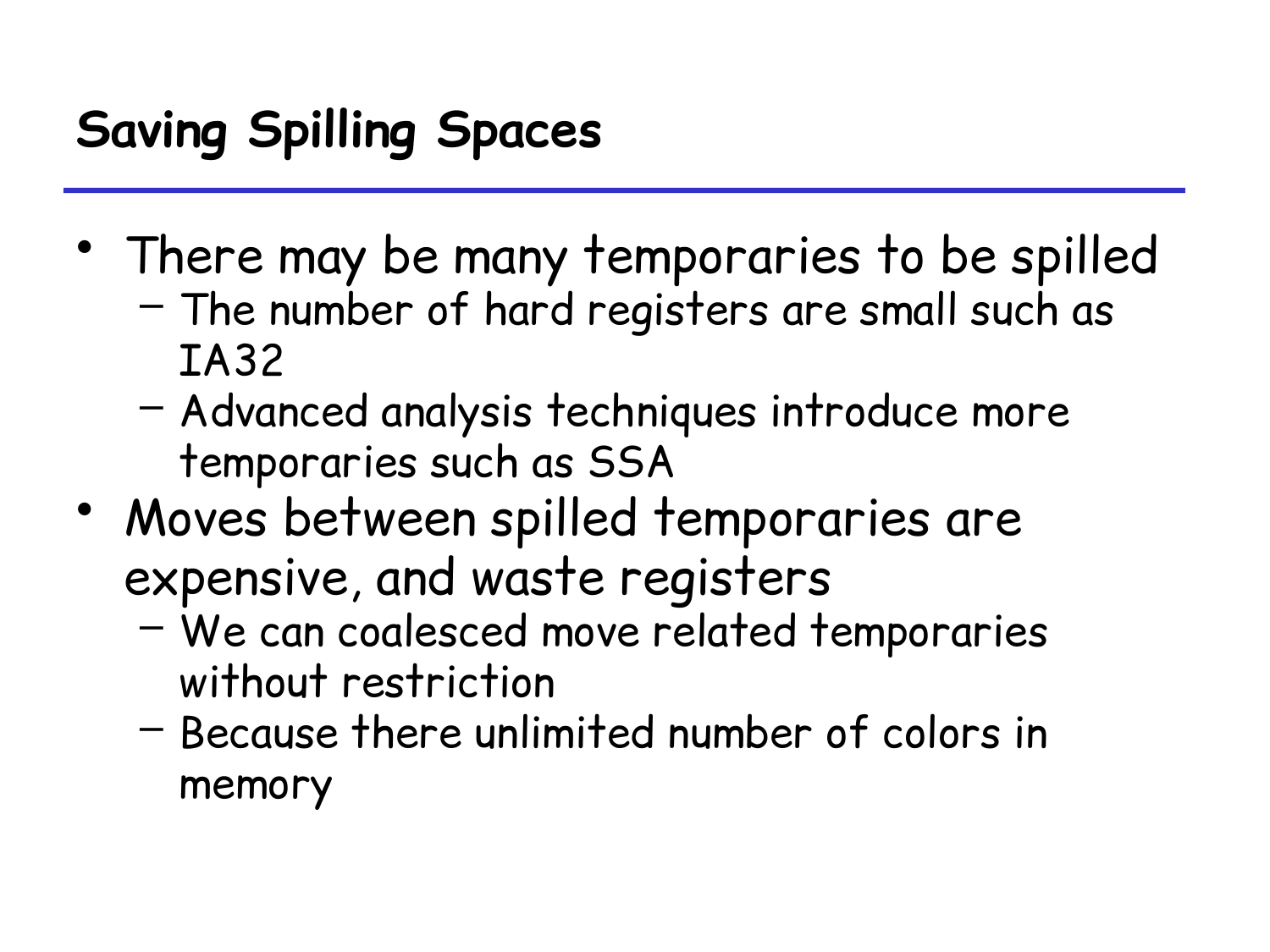

# Saving Spilling Spaces
There may be many temporaries to be spilled
The number of hard registers are small such as IA32
Advanced analysis techniques introduce more temporaries such as SSA
Moves between spilled temporaries are expensive, and waste registers
We can coalesced move related temporaries without restriction
Because there unlimited number of colors in memory

101